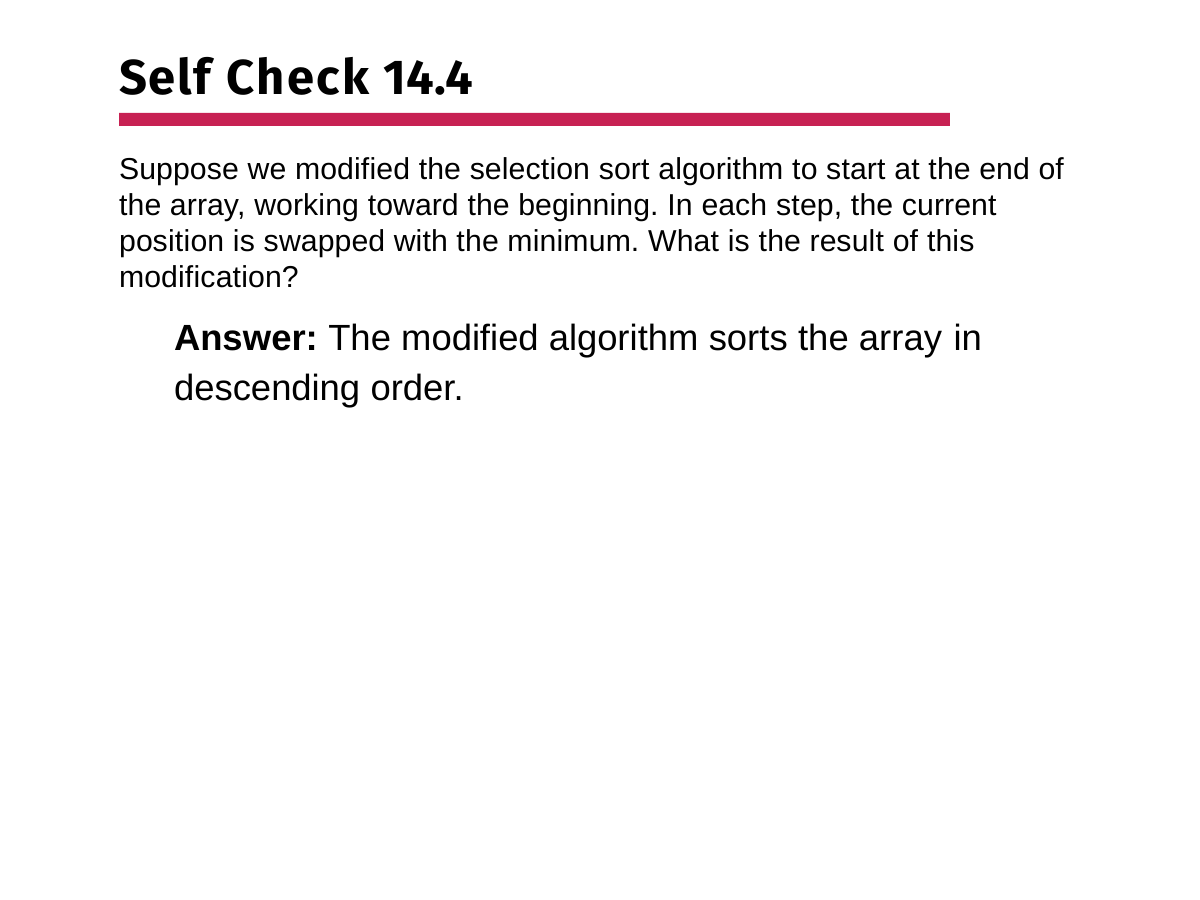

# Self Check 14.4

Suppose we modified the selection sort algorithm to start at the end of  the array, working toward the beginning. In each step, the current  position is swapped with the minimum. What is the result of this  modification?
Answer: The modified algorithm sorts the array in  descending order.